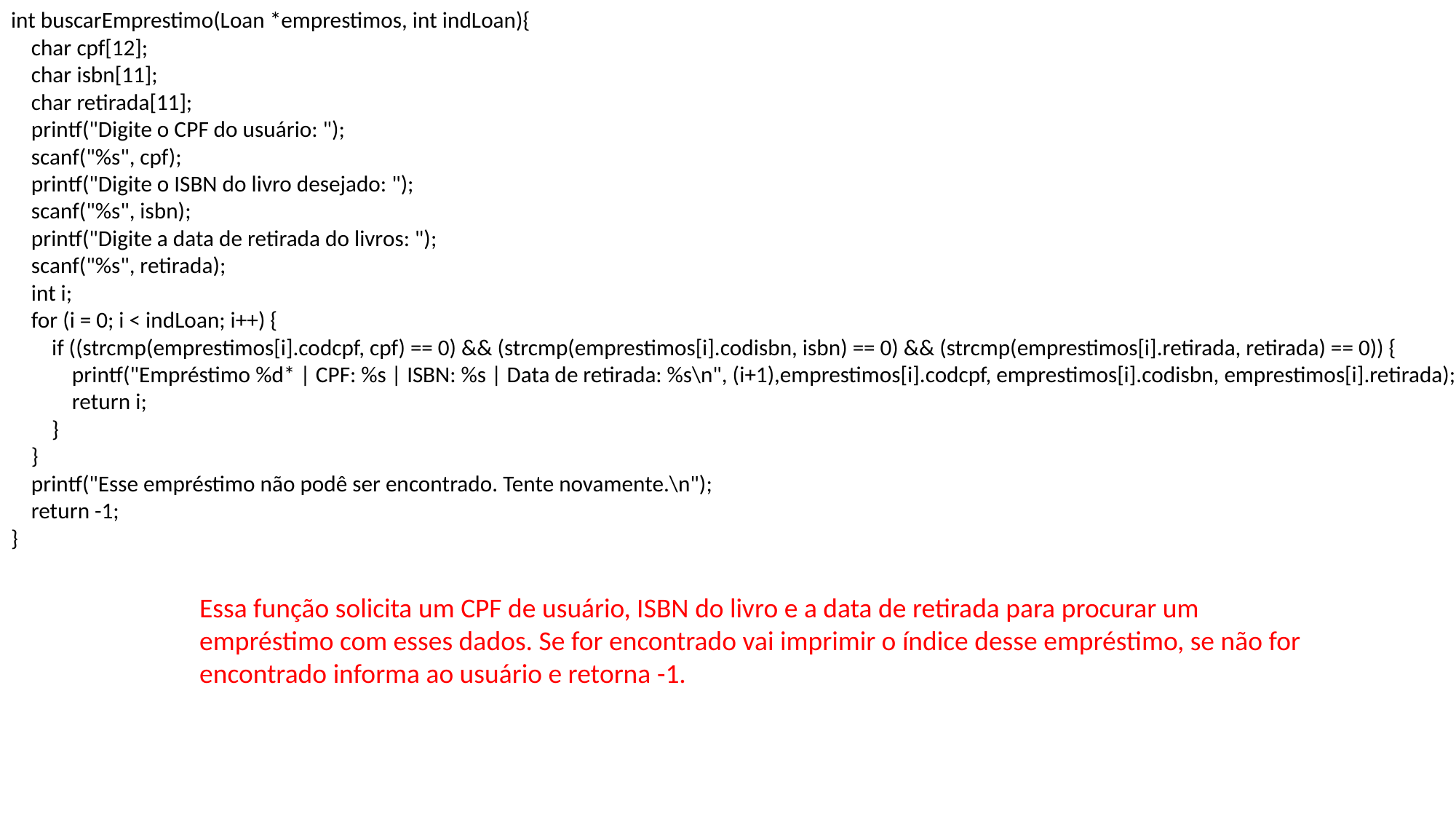

int buscarEmprestimo(Loan *emprestimos, int indLoan){
    char cpf[12];
    char isbn[11];
    char retirada[11];
    printf("Digite o CPF do usuário: ");
    scanf("%s", cpf);
    printf("Digite o ISBN do livro desejado: ");
    scanf("%s", isbn);
    printf("Digite a data de retirada do livros: ");
    scanf("%s", retirada);
    int i;
    for (i = 0; i < indLoan; i++) {
        if ((strcmp(emprestimos[i].codcpf, cpf) == 0) && (strcmp(emprestimos[i].codisbn, isbn) == 0) && (strcmp(emprestimos[i].retirada, retirada) == 0)) {
            printf("Empréstimo %d* | CPF: %s | ISBN: %s | Data de retirada: %s\n", (i+1),emprestimos[i].codcpf, emprestimos[i].codisbn, emprestimos[i].retirada);
            return i;
        }
    }
    printf("Esse empréstimo não podê ser encontrado. Tente novamente.\n");
    return -1;
}
Essa função solicita um CPF de usuário, ISBN do livro e a data de retirada para procurar um empréstimo com esses dados. Se for encontrado vai imprimir o índice desse empréstimo, se não for encontrado informa ao usuário e retorna -1.